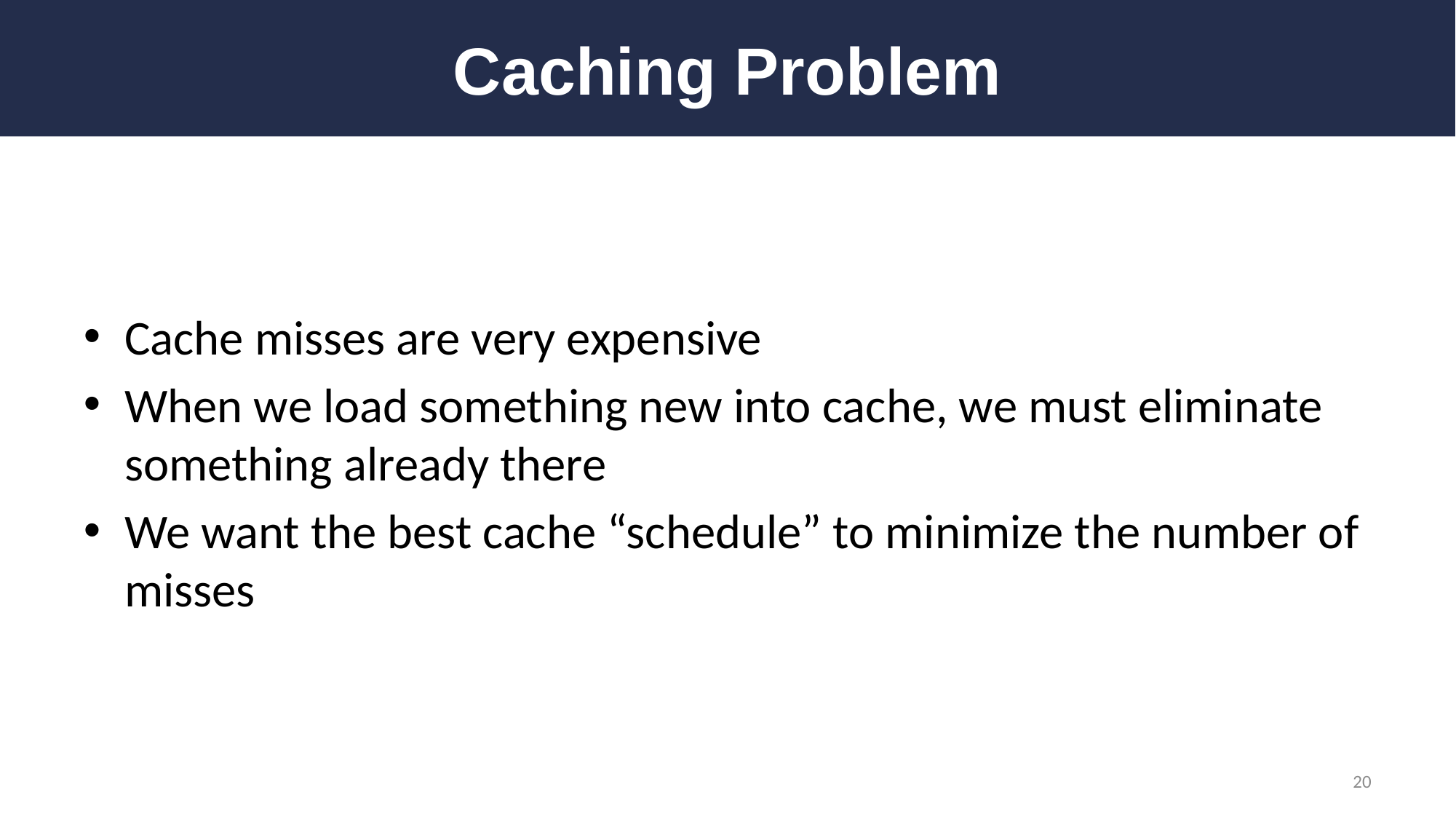

# Caching Problem
Cache misses are very expensive
When we load something new into cache, we must eliminate something already there
We want the best cache “schedule” to minimize the number of misses
20